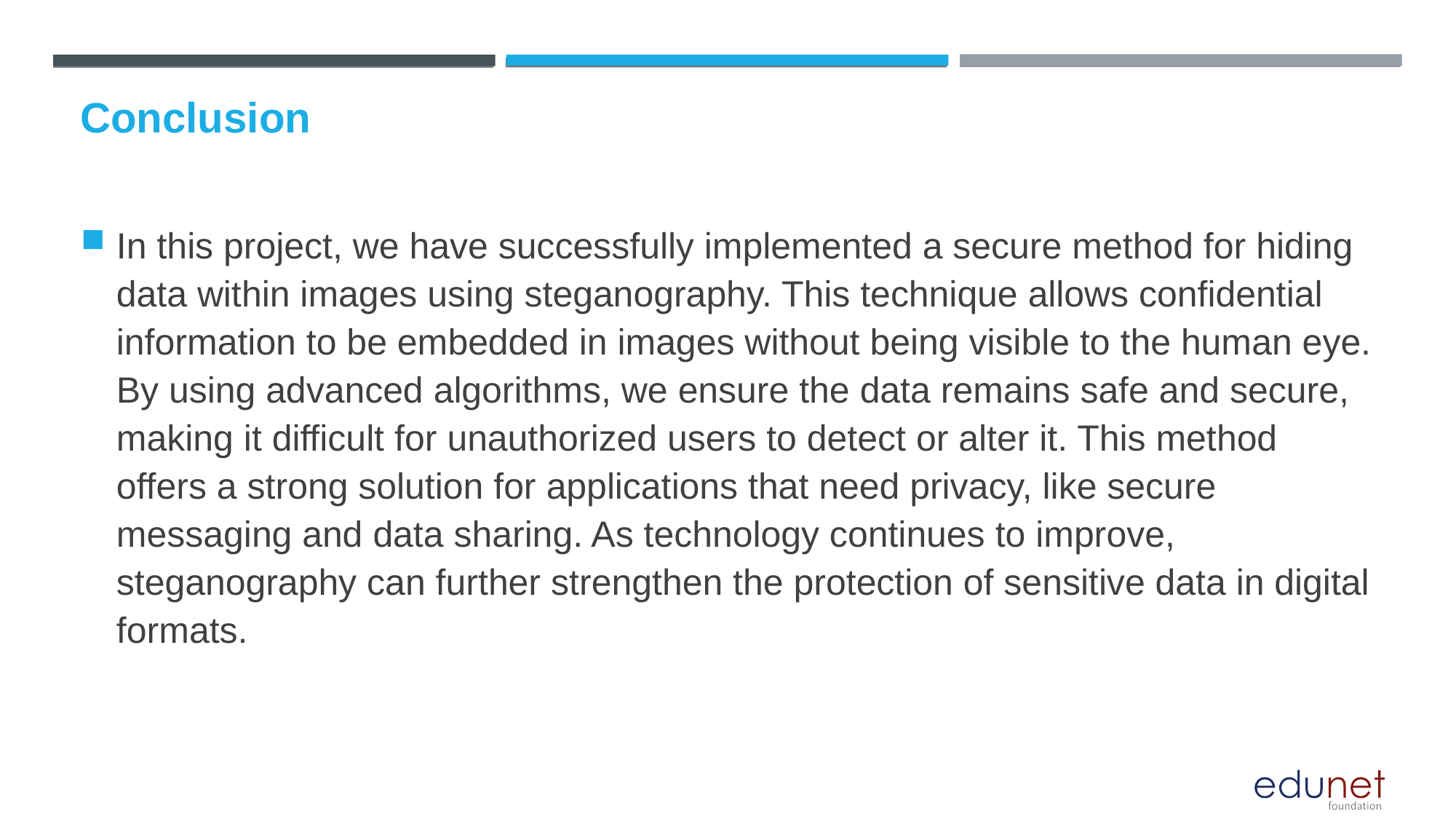

Conclusion
In this project, we have successfully implemented a secure method for hiding data within images using steganography. This technique allows confidential information to be embedded in images without being visible to the human eye. By using advanced algorithms, we ensure the data remains safe and secure, making it difficult for unauthorized users to detect or alter it. This method offers a strong solution for applications that need privacy, like secure messaging and data sharing. As technology continues to improve, steganography can further strengthen the protection of sensitive data in digital formats.